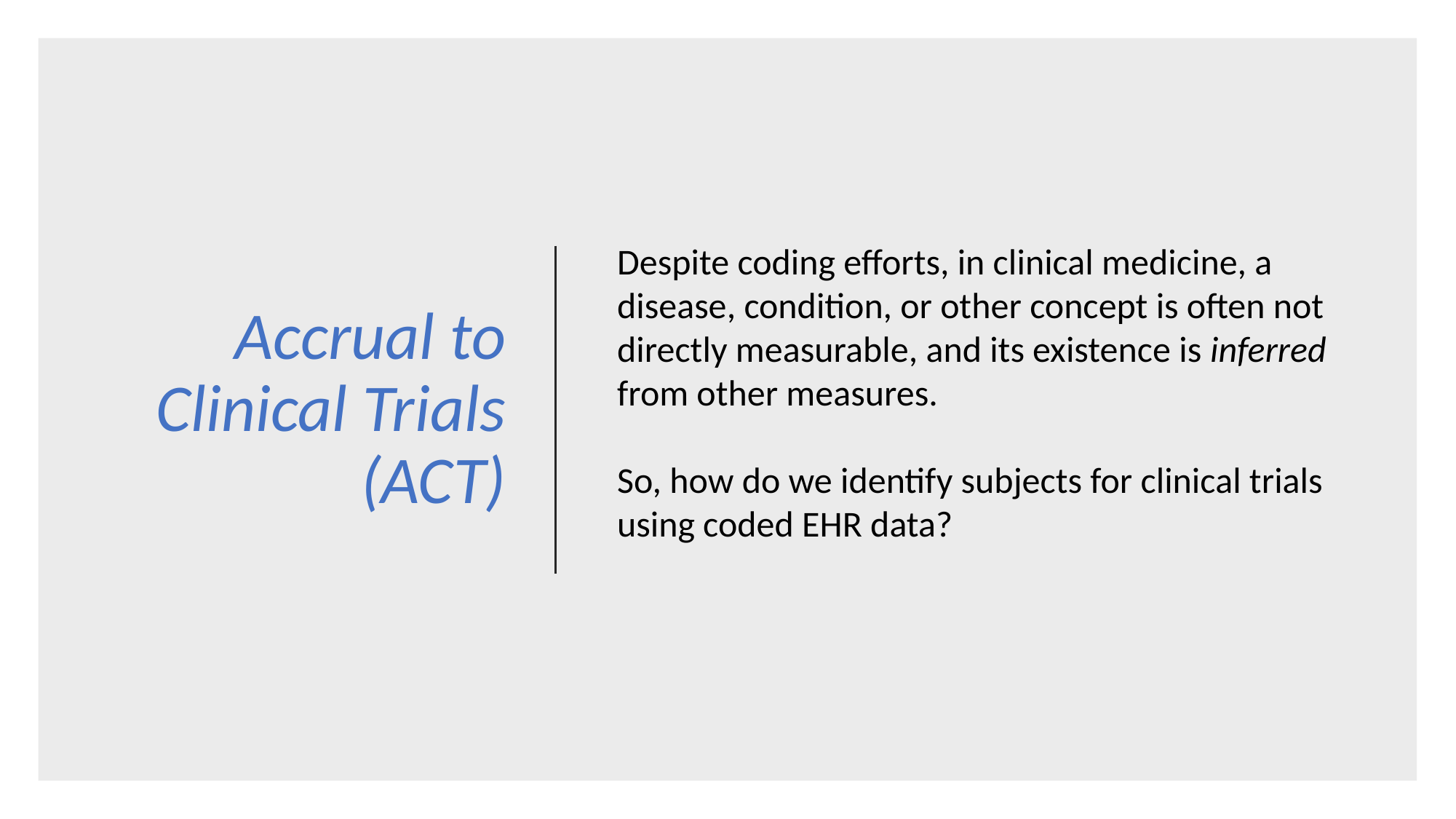

# Accrual to Clinical Trials (ACT)
Despite coding efforts, in clinical medicine, a disease, condition, or other concept is often not directly measurable, and its existence is inferred from other measures.

So, how do we identify subjects for clinical trials using coded EHR data?